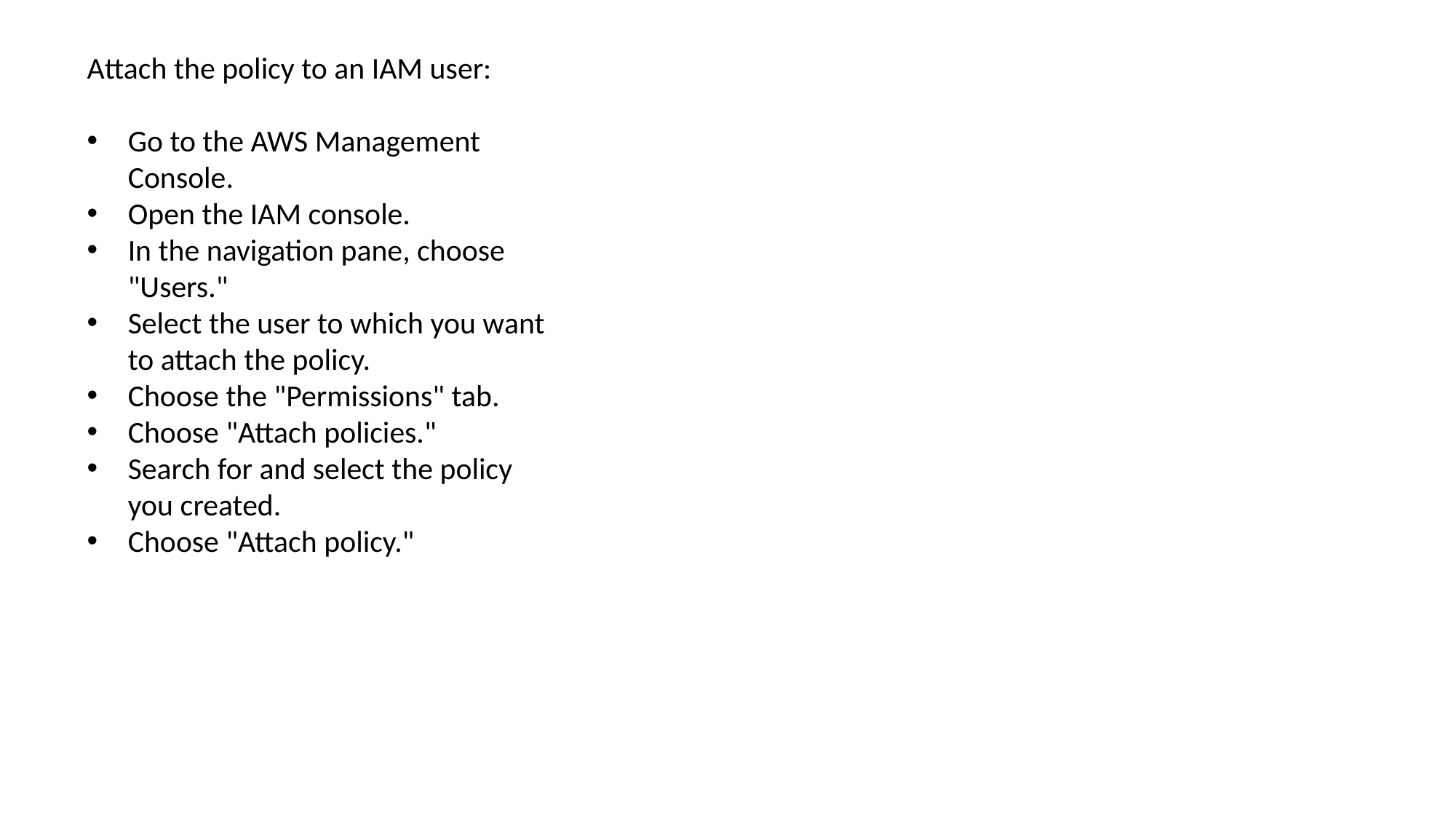

Attach the policy to an IAM user:

Go to the AWS Management Console.
Open the IAM console.
In the navigation pane, choose "Users."
Select the user to which you want to attach the policy.
Choose the "Permissions" tab.
Choose "Attach policies."
Search for and select the policy you created.
Choose "Attach policy."